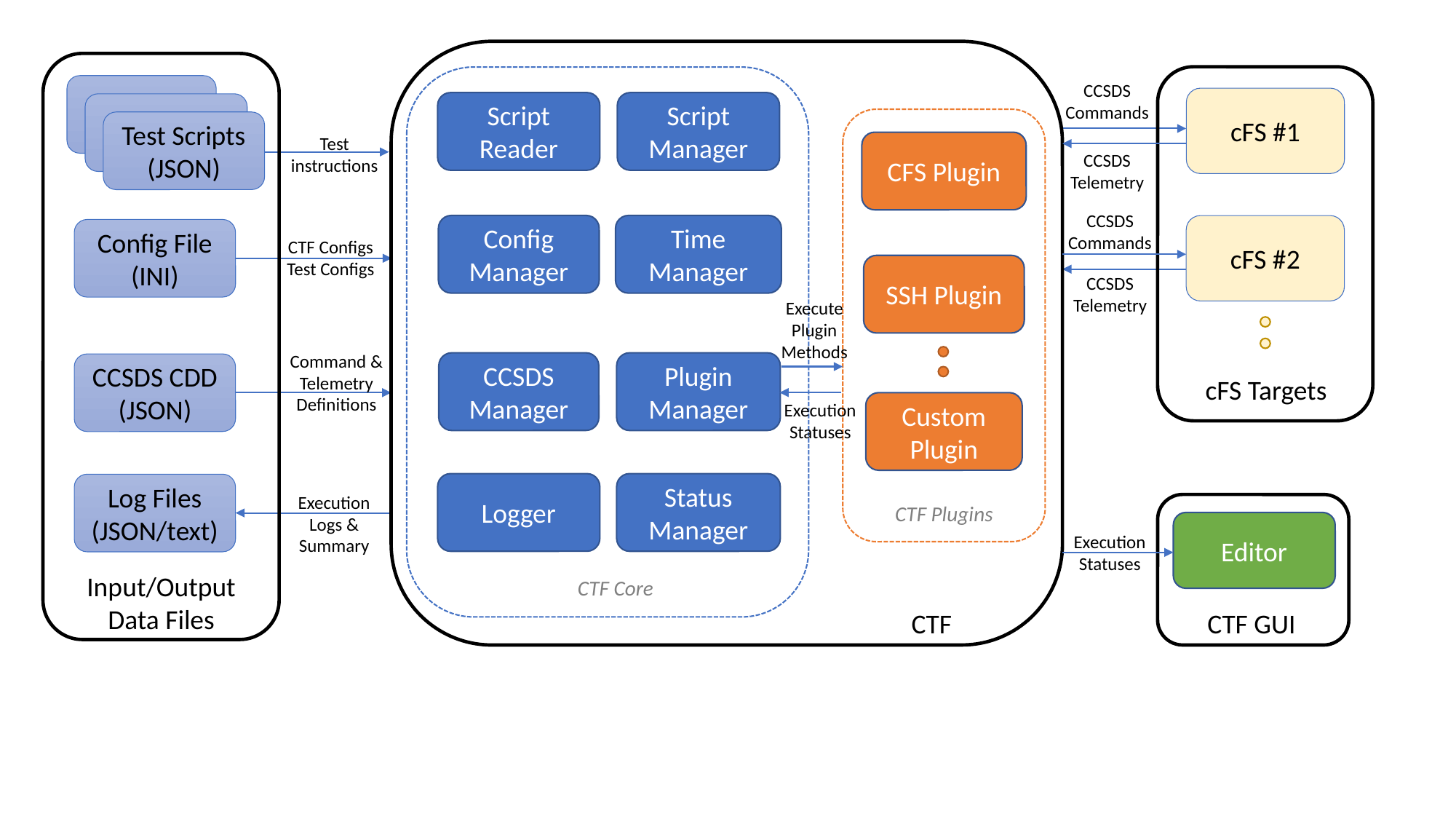

cFS #1
cFS #2

cFS Targets

Script Reader
Script Manager
Config Manager
Time Manager
CCSDS Manager
Plugin Manager
Logger
Status Manager
CTF Core
CCSDS
Commands

Test Scripts
(JSON)

CFS Plugin
SSH Plugin

Custom Plugin
CTF Plugins
Test
instructions
CCSDS
Telemetry
CCSDS
Commands
Config File
(INI)
CTF Configs
Test Configs
CCSDS
Telemetry
Execute
Plugin
Methods
Command &
Telemetry
Definitions
CCSDS CDD
(JSON)
Execution
Statuses
Log Files
(JSON/text)
Execution
Logs &
Summary

Editor
CTF GUI
Execution
Statuses
Input/Output
Data Files
CTF